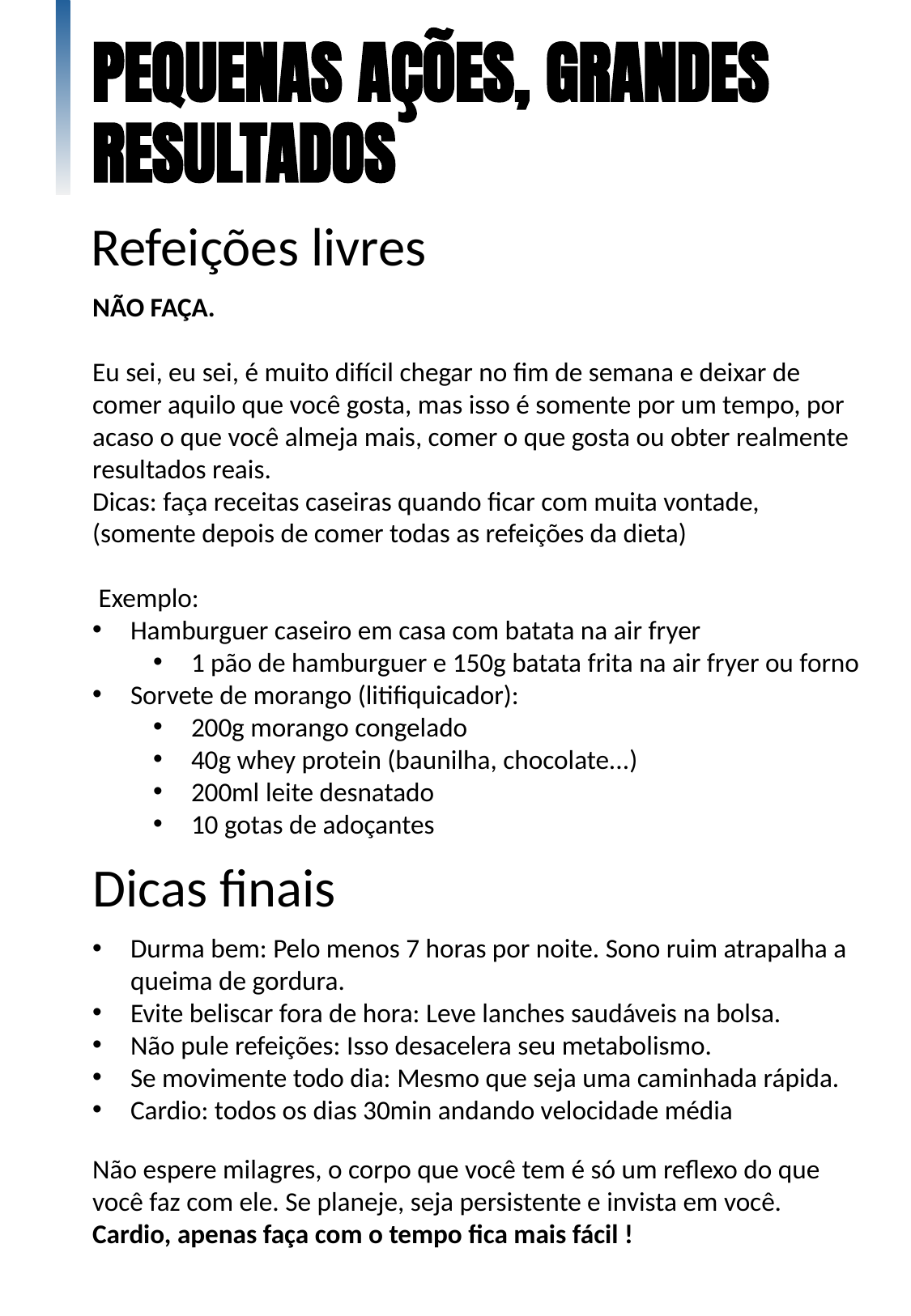

PEQUENAS AÇÕES, GRANDES RESULTADOS
Refeições livres
NÃO FAÇA.

Eu sei, eu sei, é muito difícil chegar no fim de semana e deixar de comer aquilo que você gosta, mas isso é somente por um tempo, por acaso o que você almeja mais, comer o que gosta ou obter realmente resultados reais.
Dicas: faça receitas caseiras quando ficar com muita vontade, (somente depois de comer todas as refeições da dieta)

 Exemplo:
Hamburguer caseiro em casa com batata na air fryer
1 pão de hamburguer e 150g batata frita na air fryer ou forno
Sorvete de morango (litifiquicador):
200g morango congelado
40g whey protein (baunilha, chocolate...)
200ml leite desnatado
10 gotas de adoçantes
Dicas finais
Durma bem: Pelo menos 7 horas por noite. Sono ruim atrapalha a queima de gordura.
Evite beliscar fora de hora: Leve lanches saudáveis na bolsa.
Não pule refeições: Isso desacelera seu metabolismo.
Se movimente todo dia: Mesmo que seja uma caminhada rápida.
Cardio: todos os dias 30min andando velocidade média
Não espere milagres, o corpo que você tem é só um reflexo do que você faz com ele. Se planeje, seja persistente e invista em você.
Cardio, apenas faça com o tempo fica mais fácil !